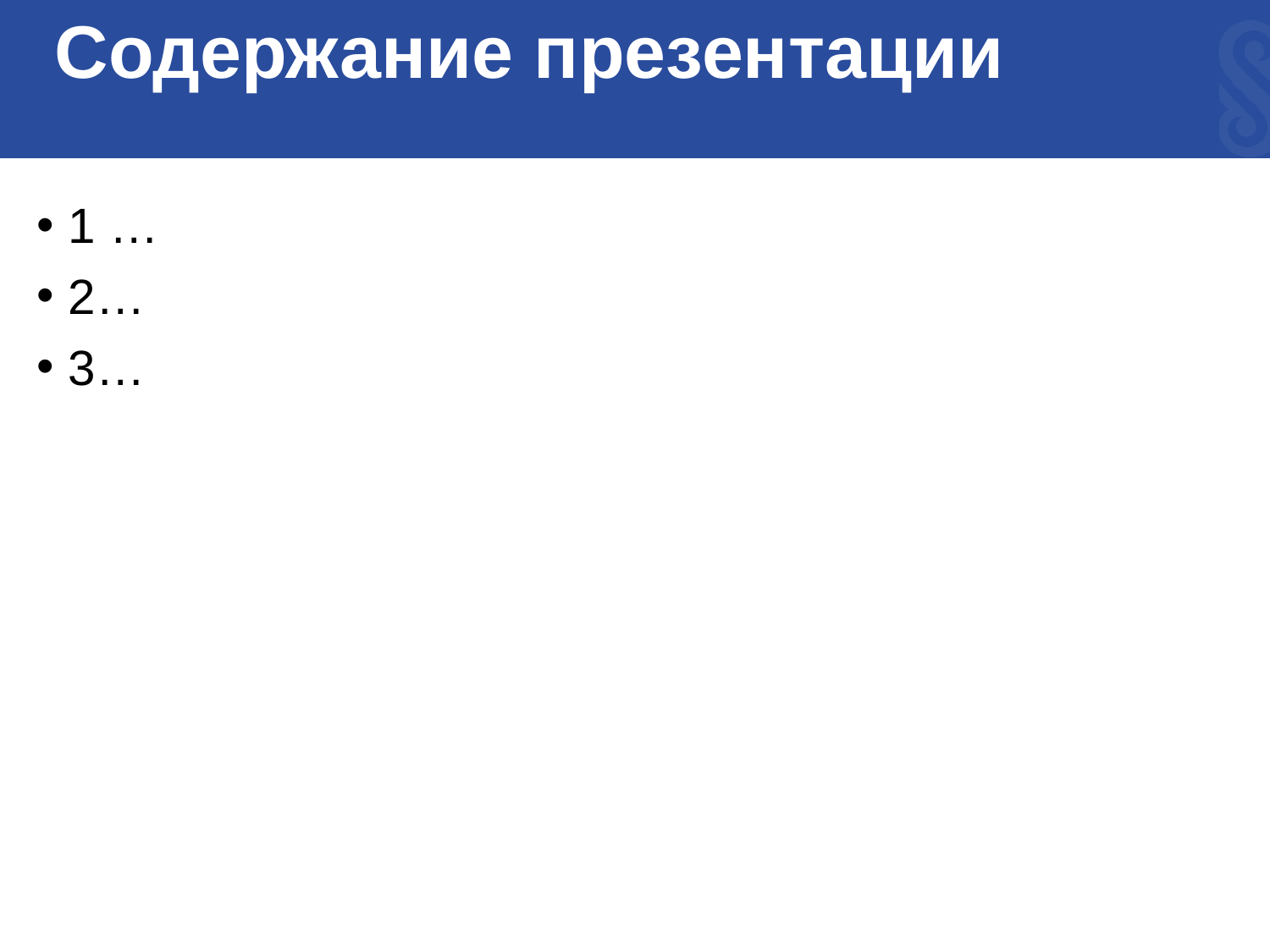

# Содержание презентации
1 …
2…
3…